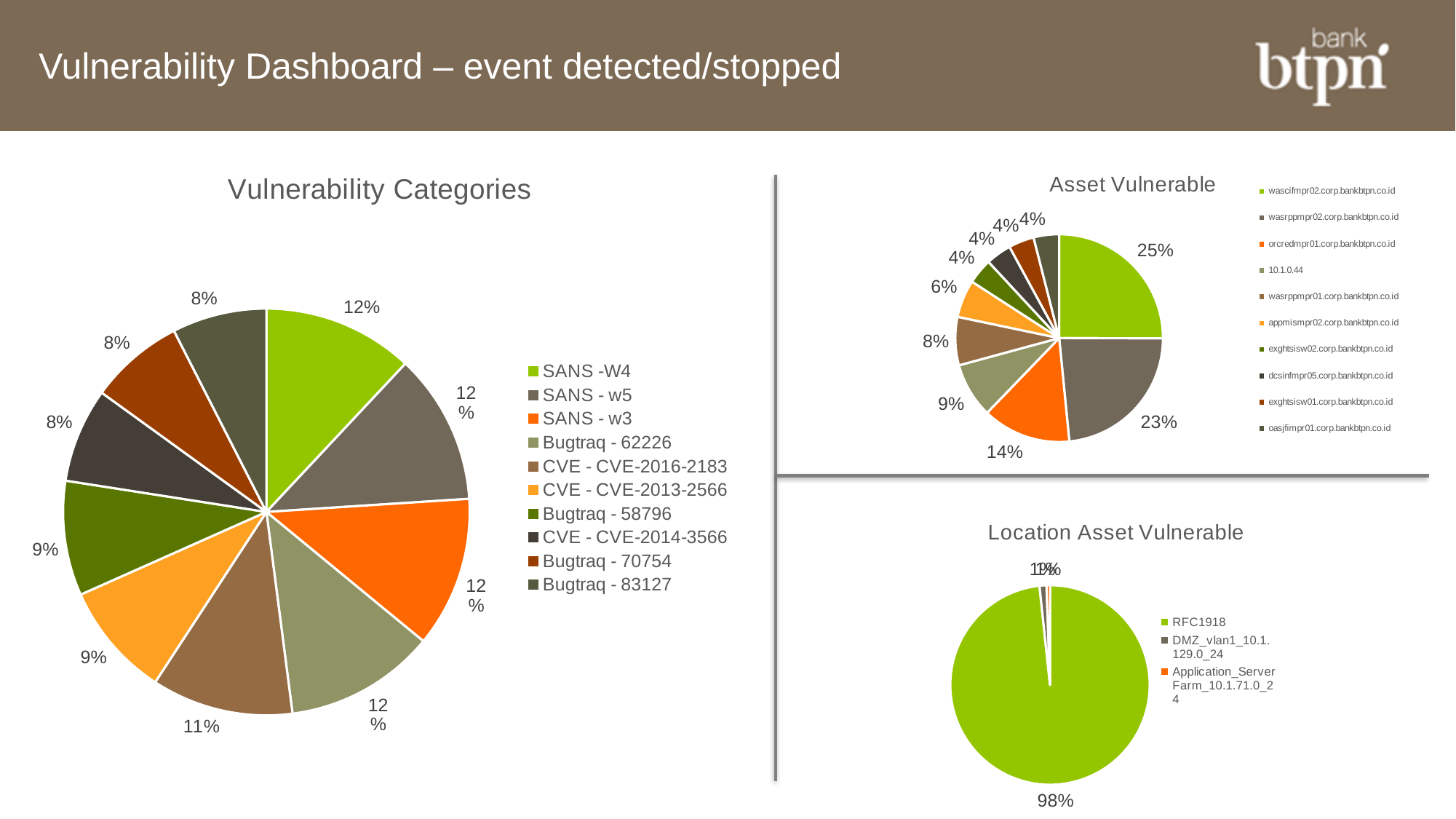

# Vulnerability Dashboard – event detected/stopped

### Chart: Vulnerability Categories

| Category | HIT |
|---|---|
| SANS -W4 | 67.0 |
| SANS - w5 | 67.0 |
| SANS - w3 | 67.0 |
| Bugtraq - 62226 | 67.0 |
| CVE - CVE-2016-2183 | 63.0 |
| CVE - CVE-2013-2566 | 51.0 |
| Bugtraq - 58796 | 51.0 |
| CVE - CVE-2014-3566 | 42.0 |
| Bugtraq - 70754 | 42.0 |
| Bugtraq - 83127 | 42.0 |

### Chart: Asset Vulnerable

| Category | Hit |
|---|---|
| wascifmpr02.corp.bankbtpn.co.id | 120.0 |
| wasrppmpr02.corp.bankbtpn.co.id | 112.0 |
| orcredmpr01.corp.bankbtpn.co.id | 66.0 |
| 10.1.0.44 | 41.0 |
| wasrppmpr01.corp.bankbtpn.co.id | 36.0 |
| appmismpr02.corp.bankbtpn.co.id | 28.0 |
| exghtsisw02.corp.bankbtpn.co.id | 19.0 |
| dcsinfmpr05.corp.bankbtpn.co.id | 19.0 |
| exghtsisw01.corp.bankbtpn.co.id | 19.0 |
| oasjfimpr01.corp.bankbtpn.co.id | 19.0 |

### Chart: Location Asset Vulnerable

| Category | Hit |
|---|---|
| RFC1918 | 175.0 |
| DMZ_vlan1_10.1.129.0_24 | 2.0 |
| Application_ServerFarm_10.1.71.0_24 | 1.0 |